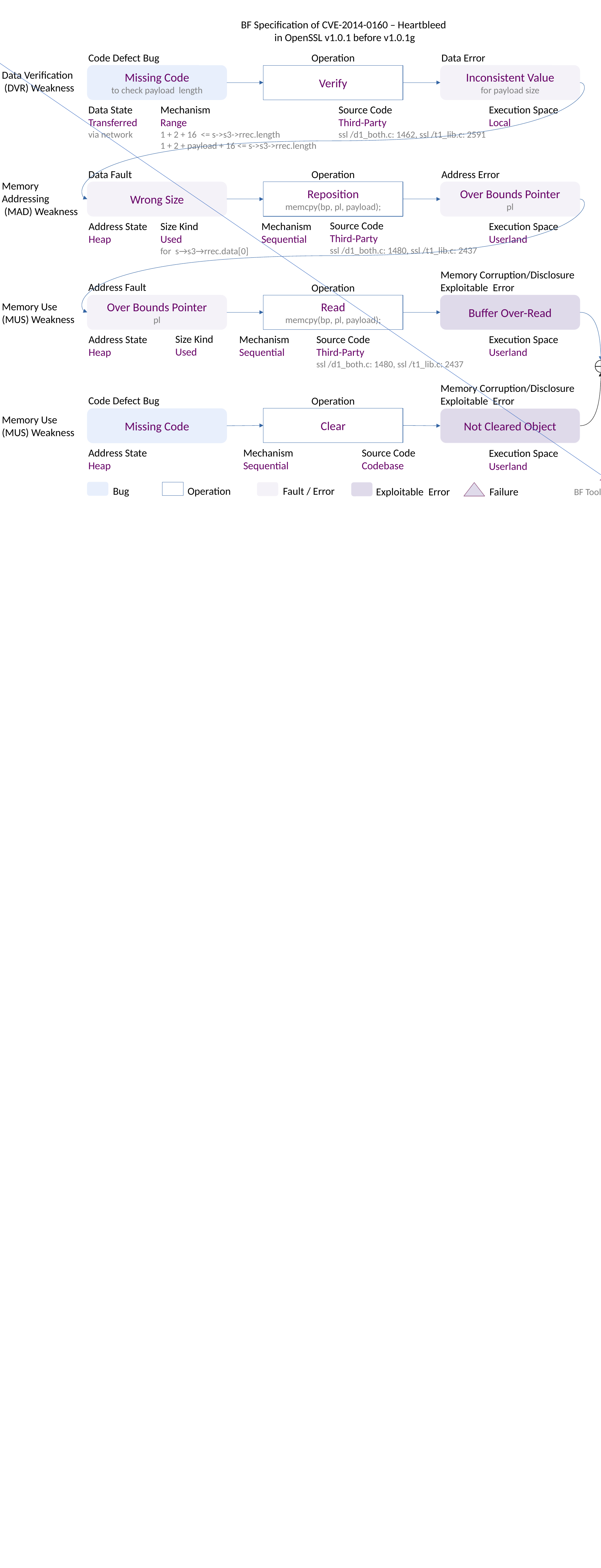

BF Specification of CVE-2014-0160 – Heartbleed
in OpenSSL v1.0.1 before v1.0.1g
Code Defect Bug
Data Error
Operation
Data Verification
 (DVR) Weakness
Missing Code
to check payload  length
Verify
Inconsistent Value
for payload size
Mechanism
Range
1 + 2 + 16  <= s->s3->rrec.length
1 + 2 + payload + 16 <= s->s3->rrec.length
Source Code
Third-Party
ssl /d1_both.c: 1462, ssl /t1_lib.c: 2591
Data State
Transferred
via network
Execution Space
Local
Data Fault
Address Error
Operation
Memory Addressing
 (MAD) Weakness
Wrong Size
Reposition
memcpy(bp, pl, payload);
Over Bounds Pointer
pl
Source Code
Third-Party
ssl /d1_both.c: 1480, ssl /t1_lib.c: 2437
Address State
Heap
Size Kind
Used
for  s→s3→rrec.data[0]
Mechanism
Sequential
Execution Space
Userland
Memory Corruption/Disclosure
Exploitable  Error
Address Fault
Operation
Over Bounds Pointer
pl
Read
memcpy(bp, pl, payload);
Buffer Over-Read
Memory Use
(MUS) Weakness
Size Kind
Used
Address State
Heap
Mechanism
Sequential
Source Code
Third-Party
ssl /d1_both.c: 1480, ssl /t1_lib.c: 2437
Execution Space
Userland

Memory Corruption/Disclosure
Exploitable  Error
Code Defect Bug
Operation
Clear
Memory Use
(MUS) Weakness
Missing Code
Not Cleared Object
Failure
IEX
Address State
Heap
Mechanism
Sequential
Source Code
Codebase
Execution Space
Userland

Bug

Operation
Fault / Error

Exploitable  Error

Failure
BF Tool, I. Bojanova, 2023